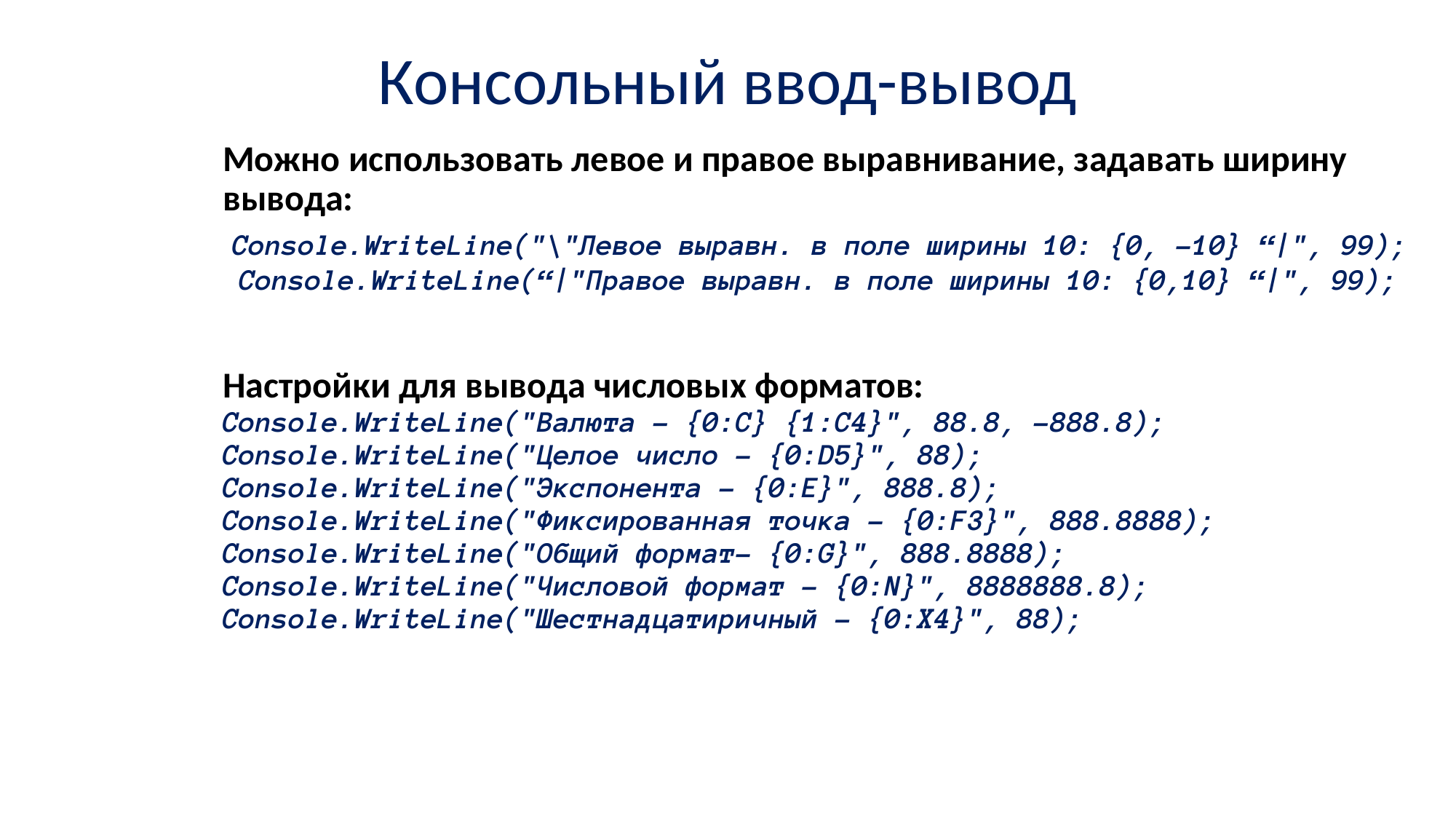

# Консольный ввод-вывод
Можно использовать левое и правое выравнивание, задавать ширину вывода:
 Сonsole.WriteLine("\"Левое выравн. в поле ширины 10: {0, -10} “|", 99);
 Console.WriteLine(“|"Правое выравн. в поле ширины 10: {0,10} “|", 99);

Настройки для вывода числовых форматов:
Console.WriteLine("Валюта - {0:C} {1:C4}", 88.8, -888.8); Console.WriteLine("Целое число - {0:D5}", 88); Console.WriteLine("Экспонента - {0:E}", 888.8); Console.WriteLine("Фиксированная точка - {0:F3}", 888.8888); Console.WriteLine("Общий формат- {0:G}", 888.8888); Console.WriteLine("Числовой формат - {0:N}", 8888888.8); Console.WriteLine("Шестнадцатиричный - {0:X4}", 88);